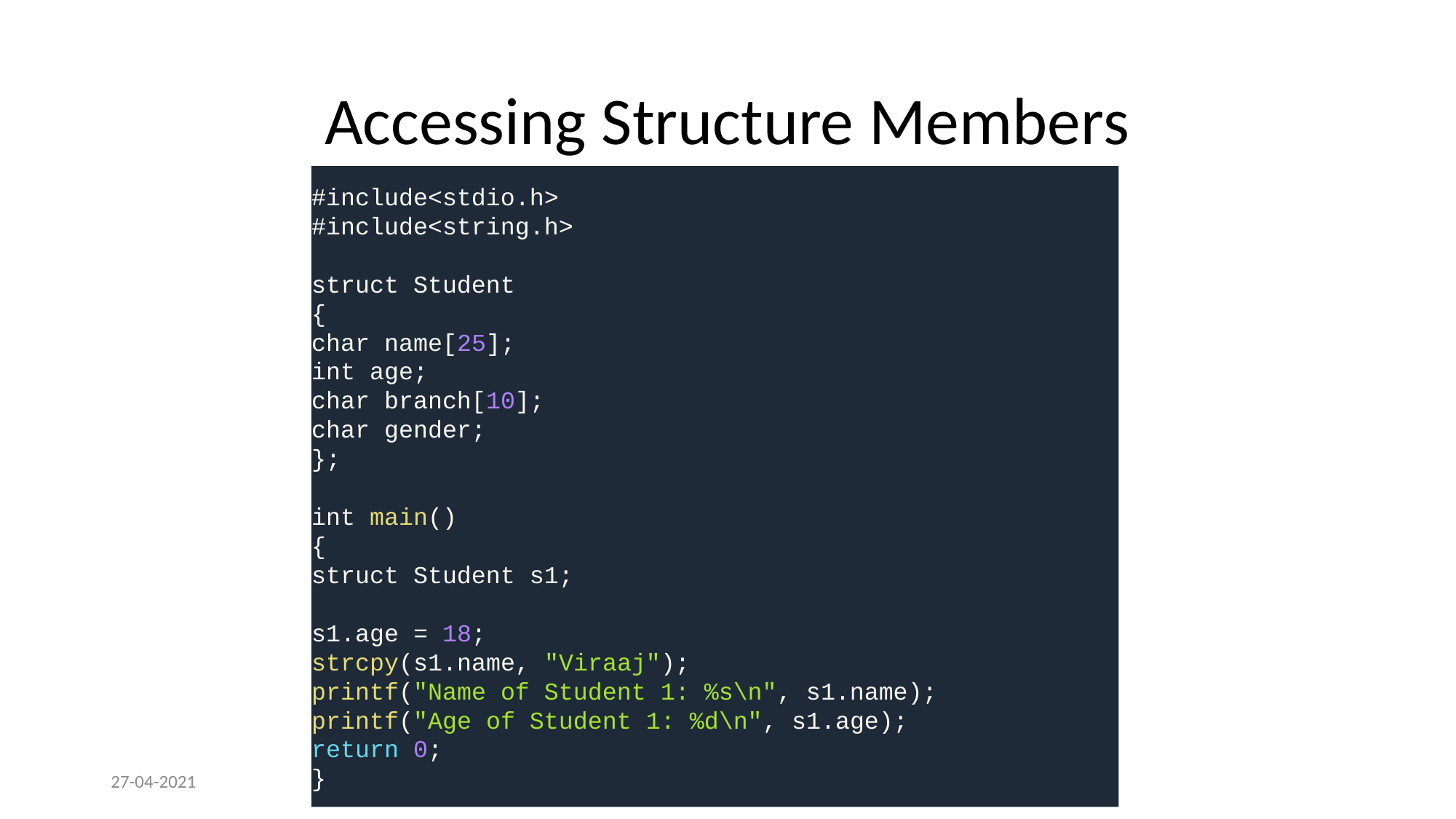

# Accessing Structure Members
#include<stdio.h>
#include<string.h>

struct Student
{
char name[25];
int age;
char branch[10];
char gender;
};

int main()
{
struct Student s1;

s1.age = 18;
strcpy(s1.name, "Viraaj");
printf("Name of Student 1: %s\n", s1.name);
printf("Age of Student 1: %d\n", s1.age);
return 0;
}
27-04-2021
JSPM's Rajarshi Shahu College of Engineering
12